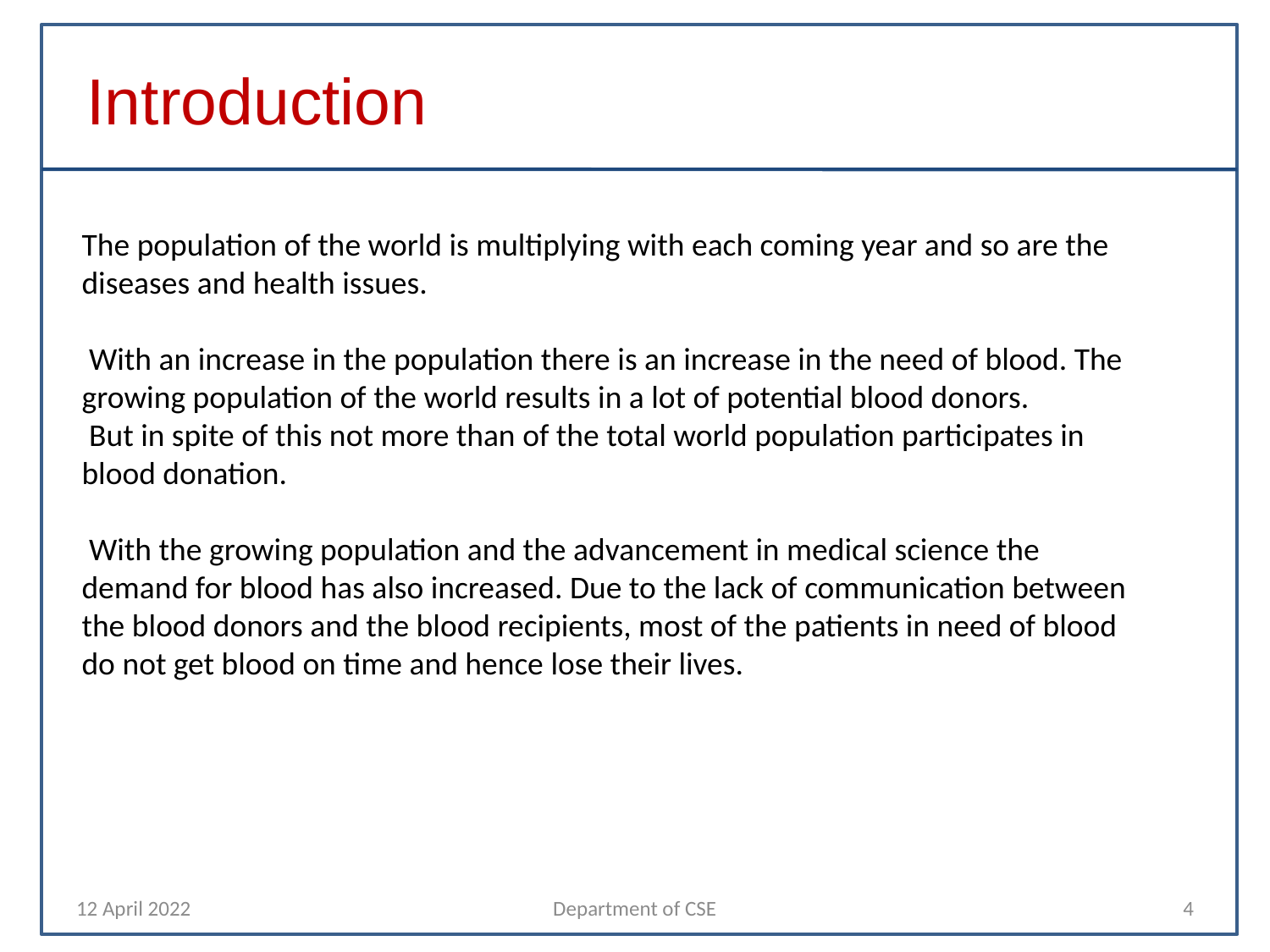

Introduction

The population of the world is multiplying with each coming year and so are the diseases and health issues.

 With an increase in the population there is an increase in the need of blood. The growing population of the world results in a lot of potential blood donors.
 But in spite of this not more than of the total world population participates in blood donation.

 With the growing population and the advancement in medical science the demand for blood has also increased. Due to the lack of communication between the blood donors and the blood recipients, most of the patients in need of blood do not get blood on time and hence lose their lives.

12 April 2022
Department of CSE
4